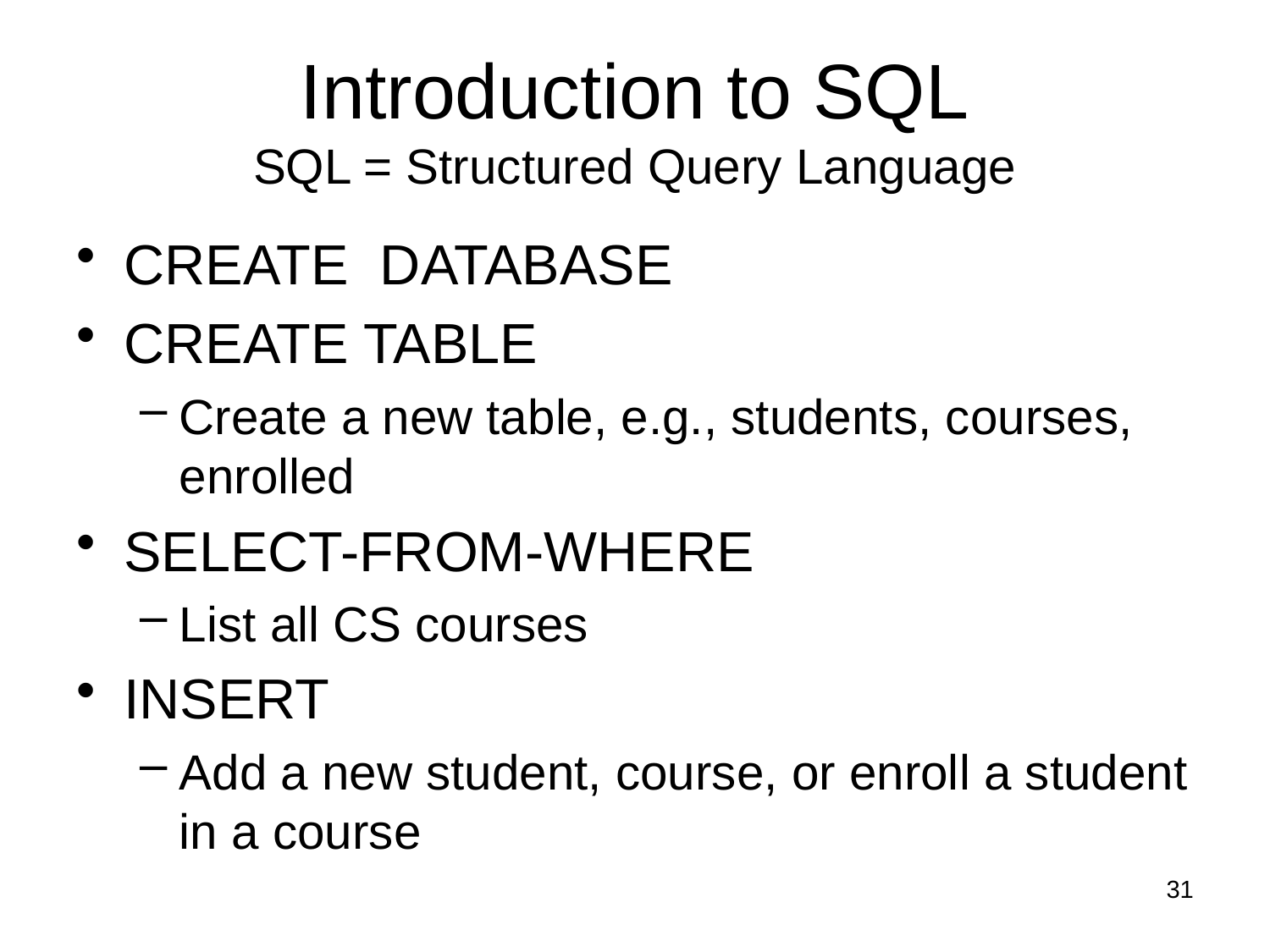

# Introduction to SQL SQL = Structured Query Language
CREATE  DATABASE
CREATE TABLE
Create a new table, e.g., students, courses, enrolled
SELECT-FROM-WHERE
List all CS courses
INSERT
Add a new student, course, or enroll a student in a course
31